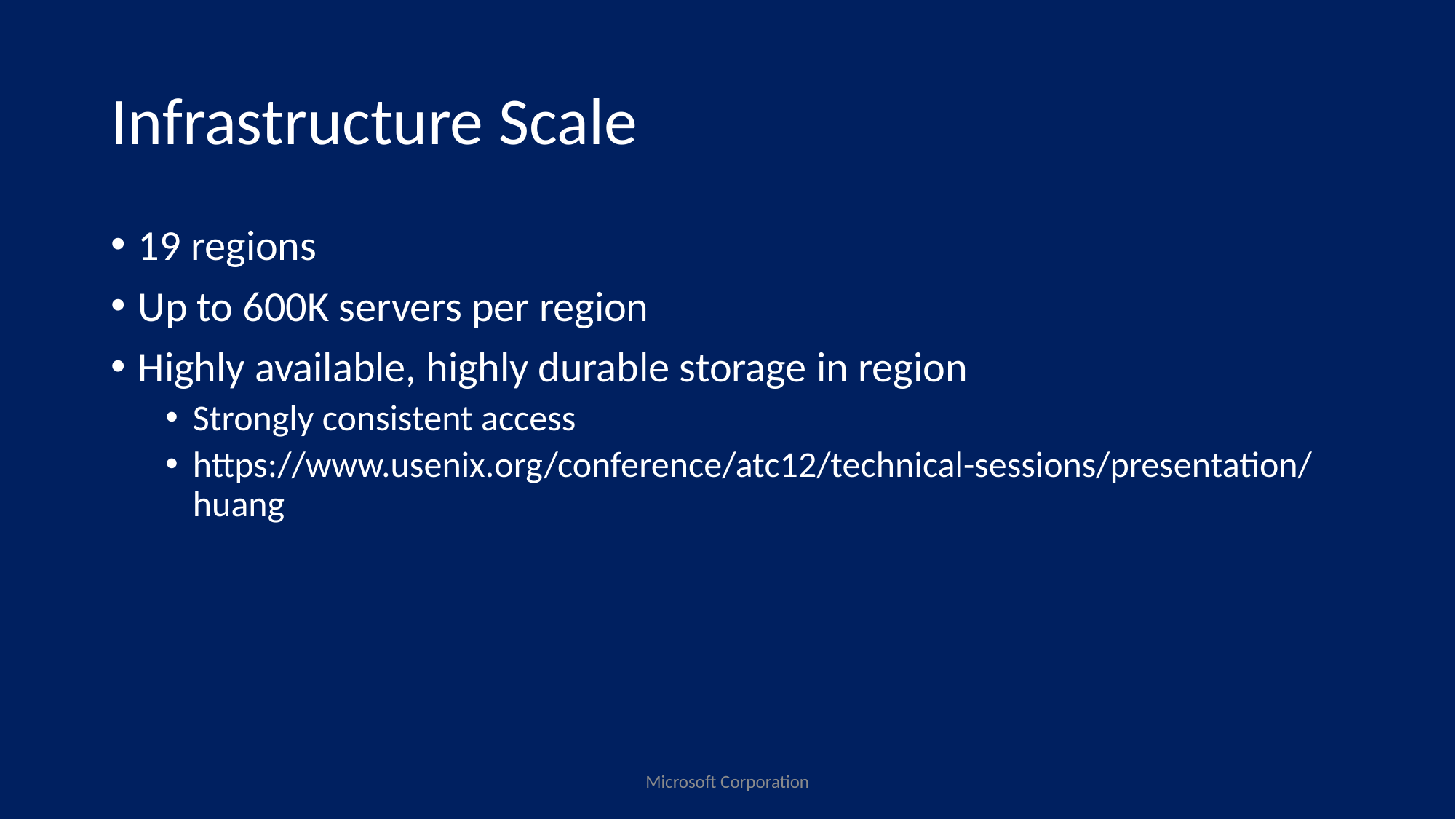

# Infrastructure Scale
19 regions
Up to 600K servers per region
Highly available, highly durable storage in region
Strongly consistent access
https://www.usenix.org/conference/atc12/technical-sessions/presentation/huang

Microsoft Corporation